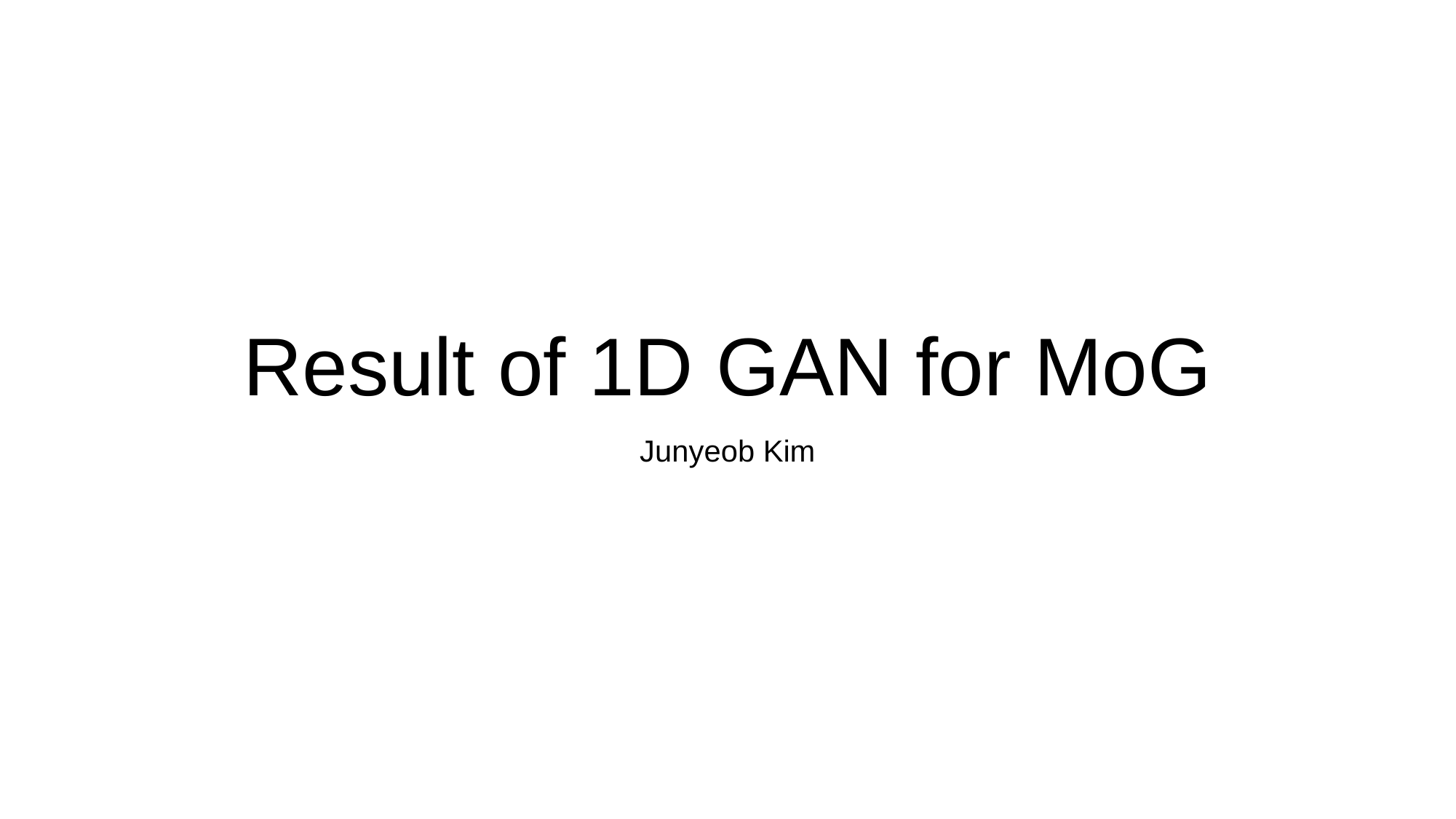

# Result of 1D GAN for MoG
Junyeob Kim